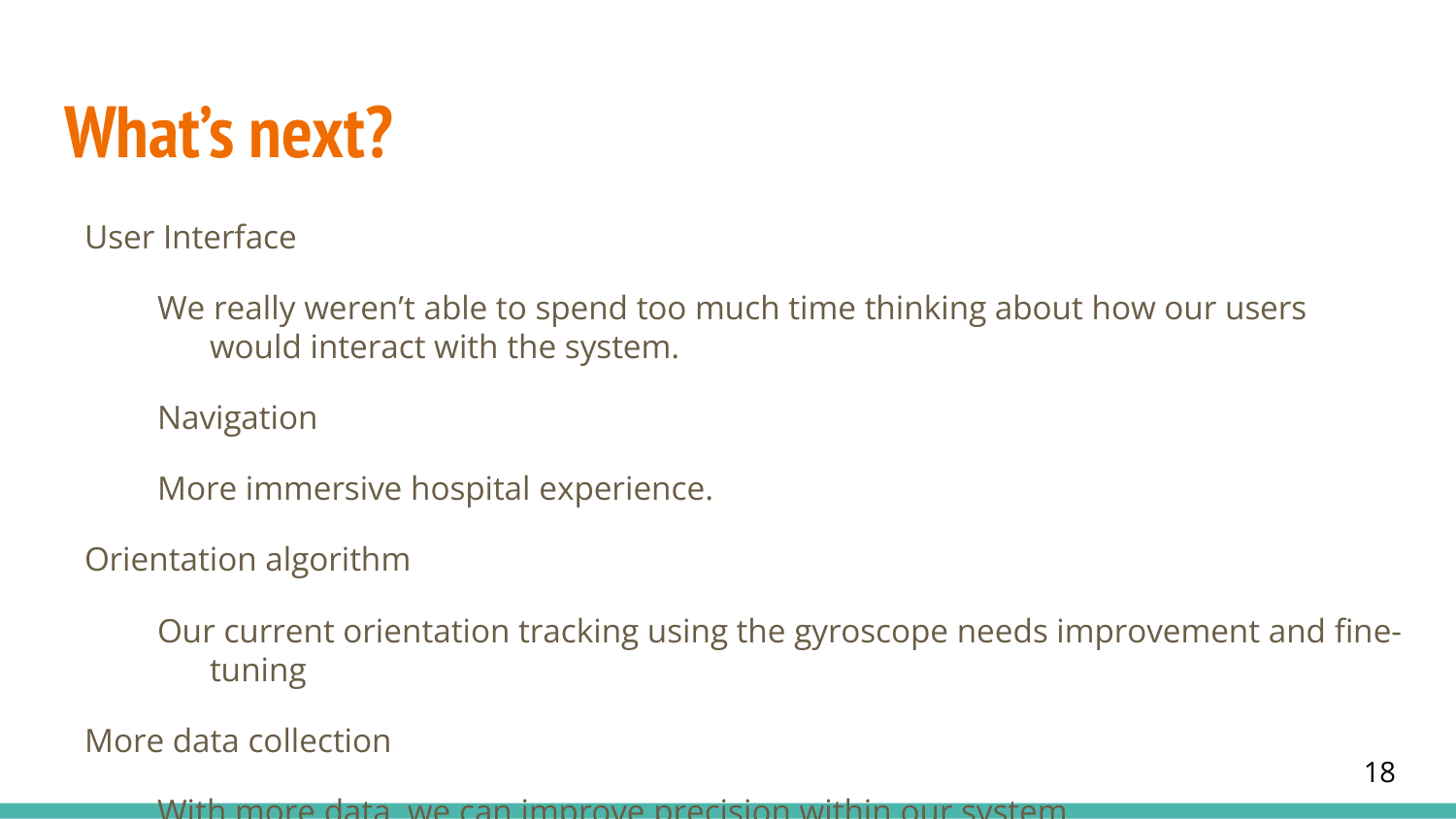

# What’s next?
User Interface
We really weren’t able to spend too much time thinking about how our users would interact with the system.
Navigation
More immersive hospital experience.
Orientation algorithm
Our current orientation tracking using the gyroscope needs improvement and fine-tuning
More data collection
With more data, we can improve precision within our system
Implement technology in a mobile device
18